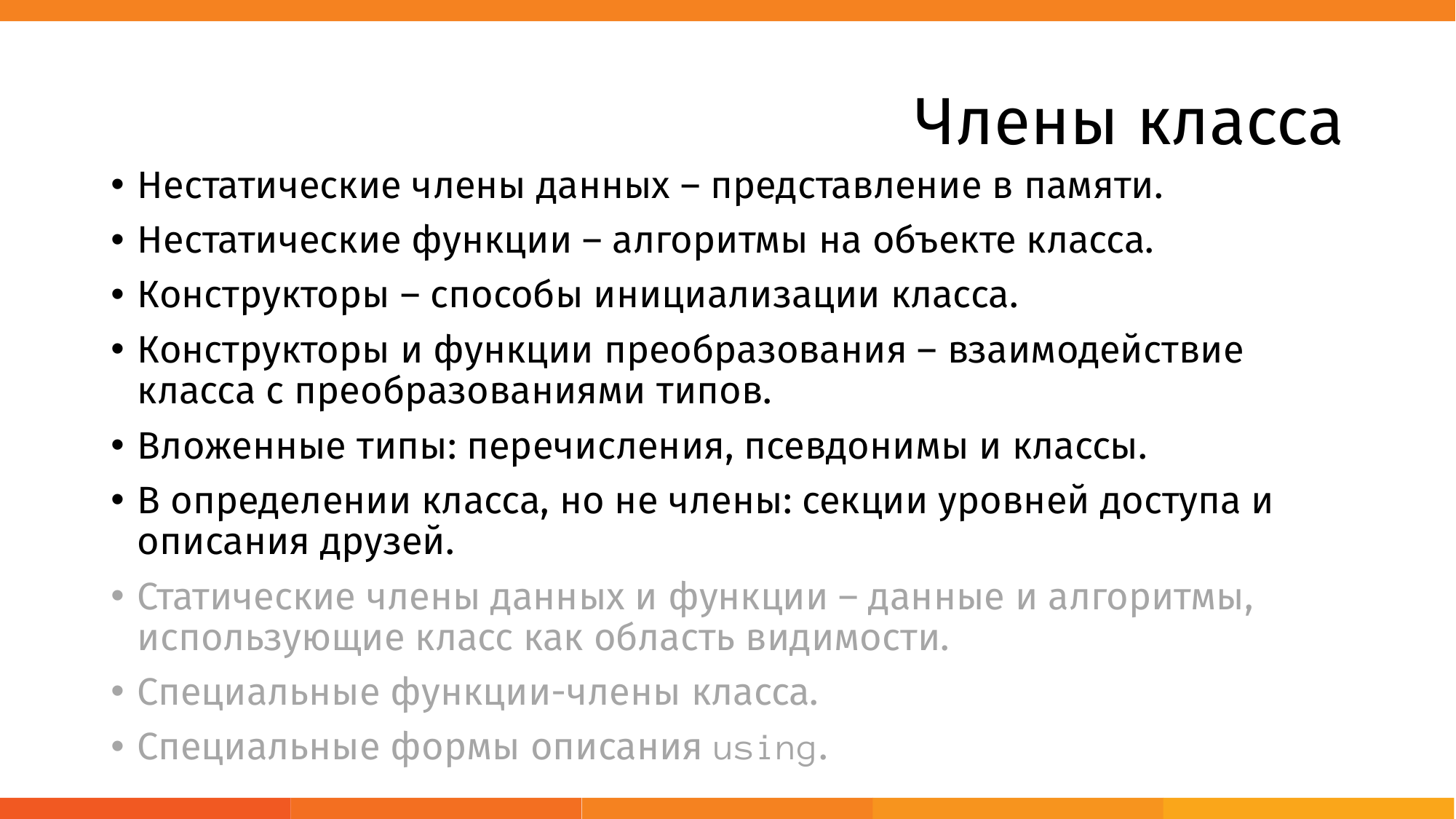

# Члены класса
Нестатические члены данных – представление в памяти.
Нестатические функции – алгоритмы на объекте класса.
Конструкторы – способы инициализации класса.
Конструкторы и функции преобразования – взаимодействие класса с преобразованиями типов.
Вложенные типы: перечисления, псевдонимы и классы.
В определении класса, но не члены: секции уровней доступа и описания друзей.
Статические члены данных и функции – данные и алгоритмы, использующие класс как область видимости.
Специальные функции-члены класса.
Специальные формы описания using.